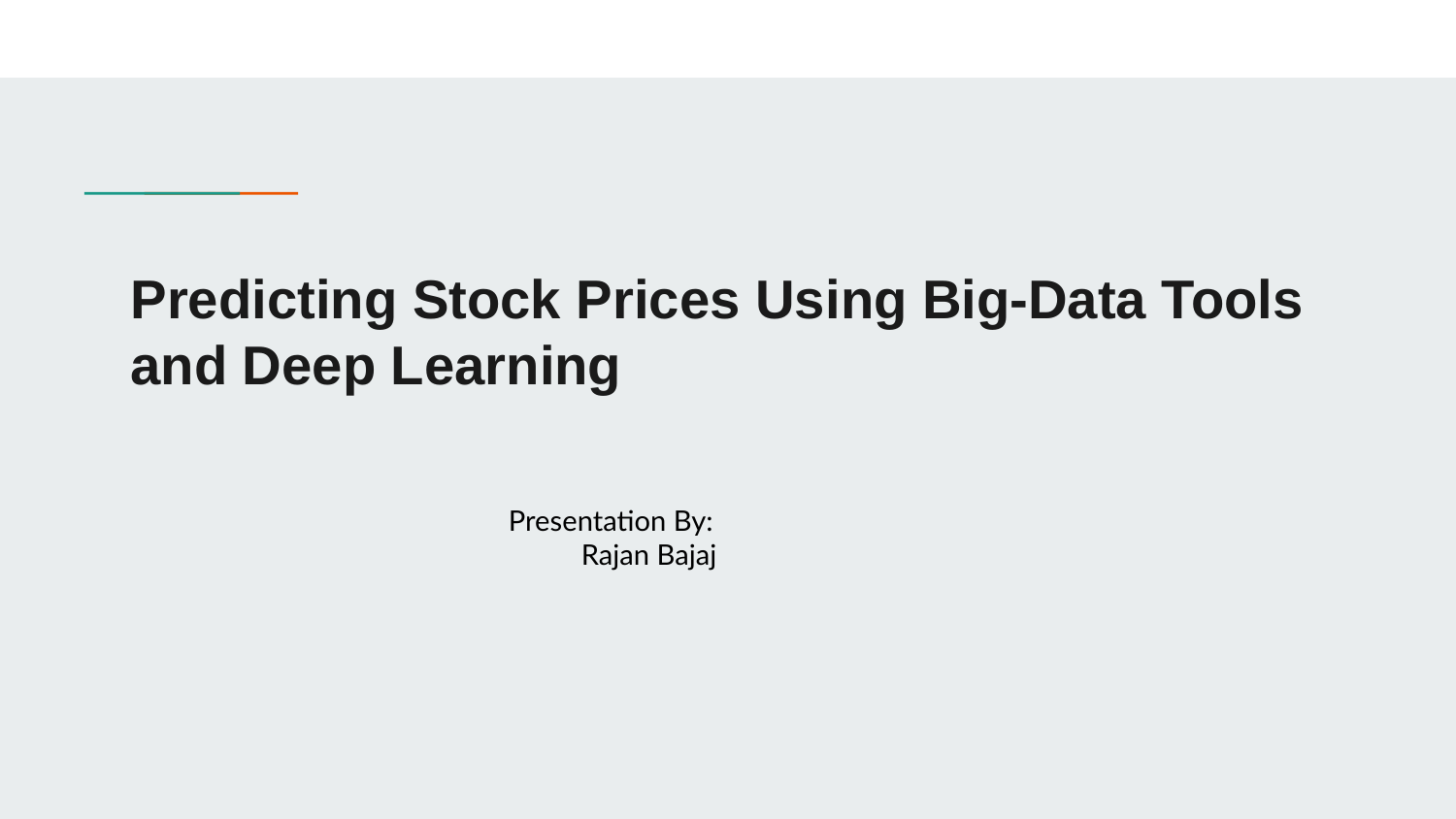

# Predicting Stock Prices Using Big-Data Tools and Deep Learning
Presentation By:
Rajan Bajaj